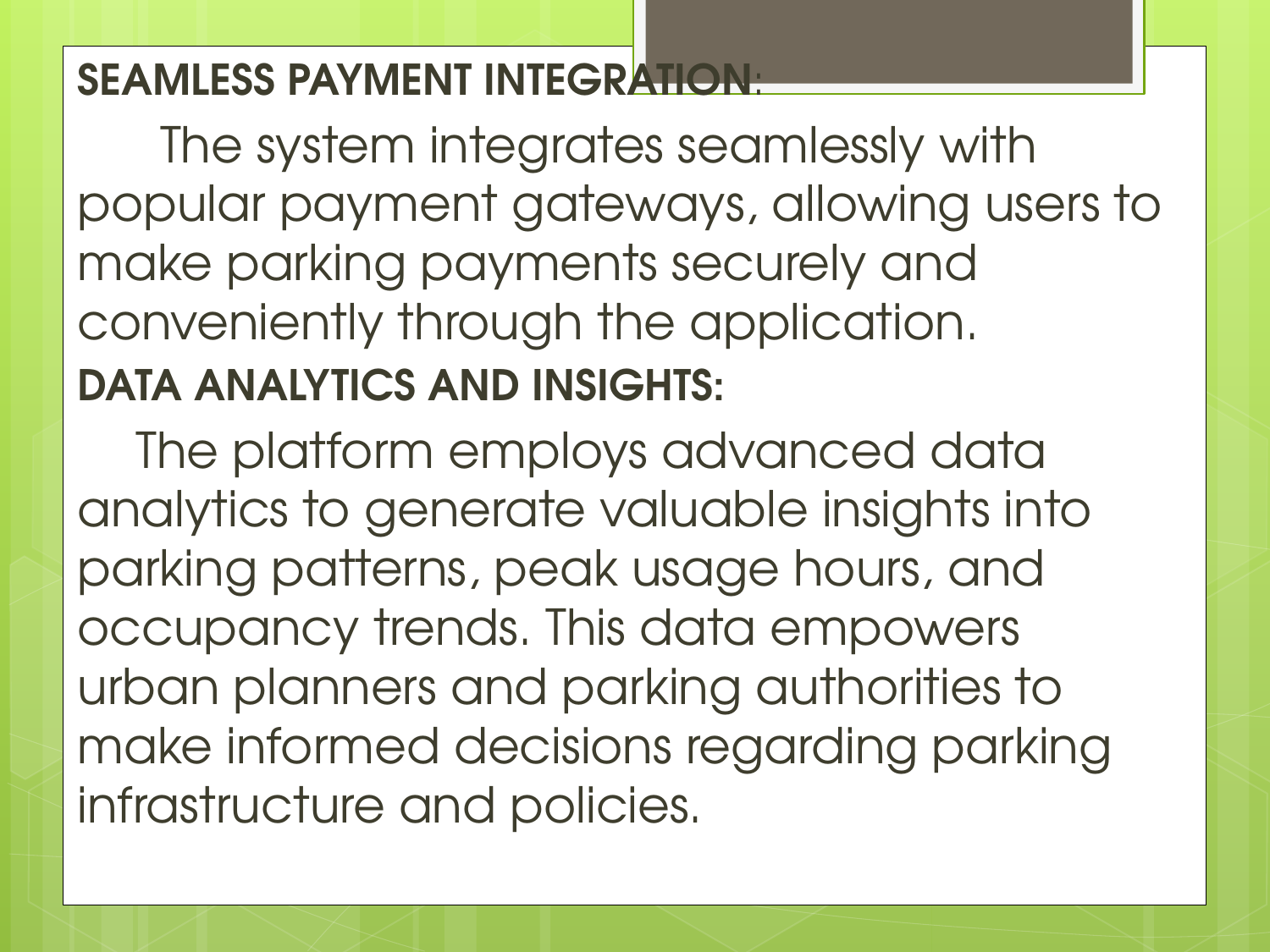

SEAMLESS PAYMENT INTEGRATION:
      The system integrates seamlessly with popular payment gateways, allowing users to make parking payments securely and conveniently through the application.
DATA ANALYTICS AND INSIGHTS:
     The platform employs advanced data analytics to generate valuable insights into parking patterns, peak usage hours, and occupancy trends. This data empowers urban planners and parking authorities to make informed decisions regarding parking infrastructure and policies.